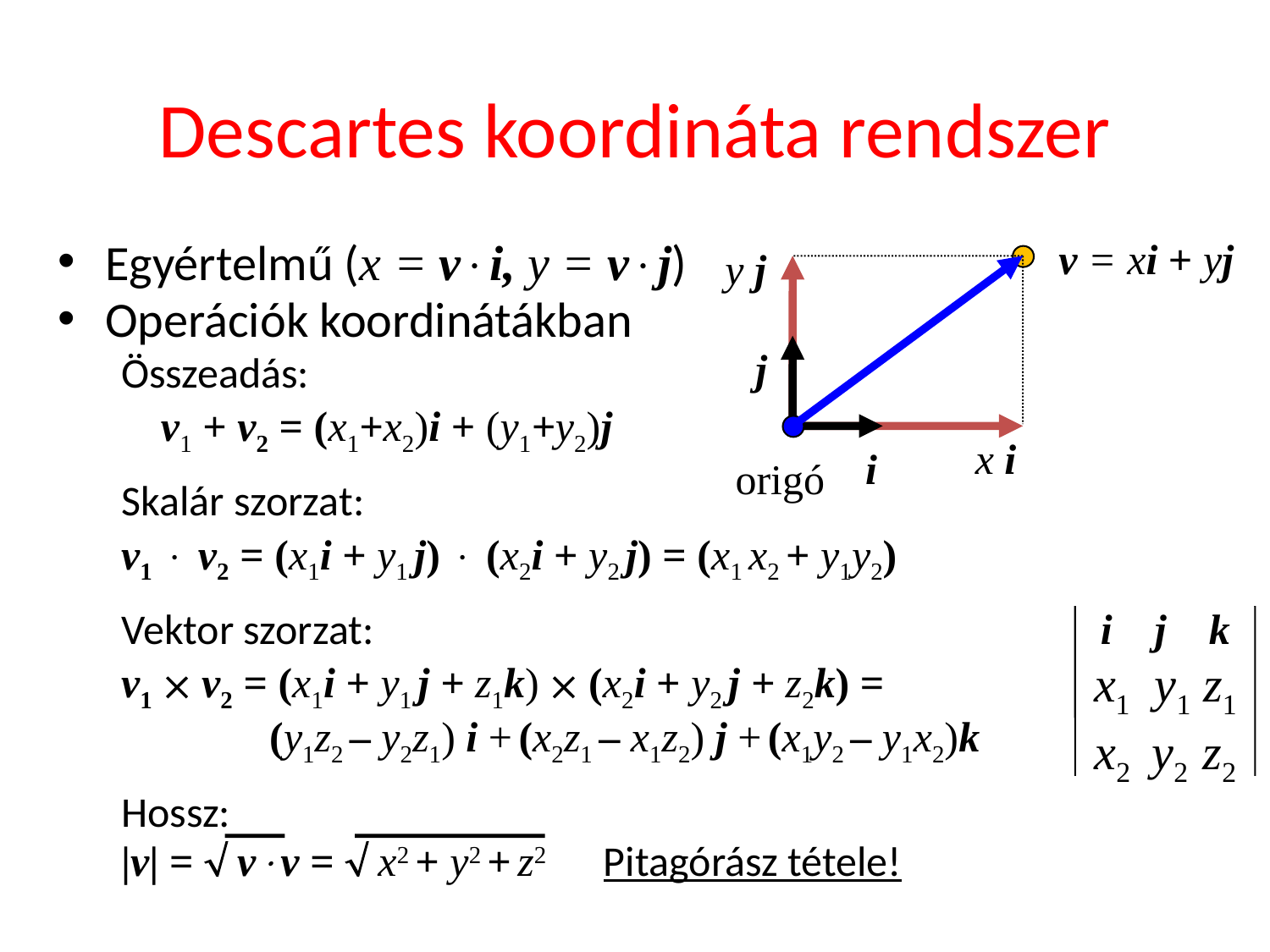

# Descartes koordináta rendszer
v = xi + yj
Egyértelmű (x = v⋅i, y = v⋅j)
Operációk koordinátákban
Összeadás:
	v1 + v2 = (x1+x2)i + (y1+y2)j

Skalár szorzat:
v1 ⋅ v2 = (x1i + y1 j) ⋅ (x2i + y2 j) = (x1 x2 + y1y2)

Vektor szorzat:
v1 × v2 = (x1i + y1 j + z1k) × (x2i + y2 j + z2k) =
              (y1z2 – y2z1) i + (x2z1 – x1z2) j + (x1y2 – y1x2)k

Hossz:
|v| = √ v⋅v = √ x2 + y2 + z2      Pitagórász tétele!
y j

j

x i
i
origó
i    j    k
x1  y1 z1
x2   y2  z2